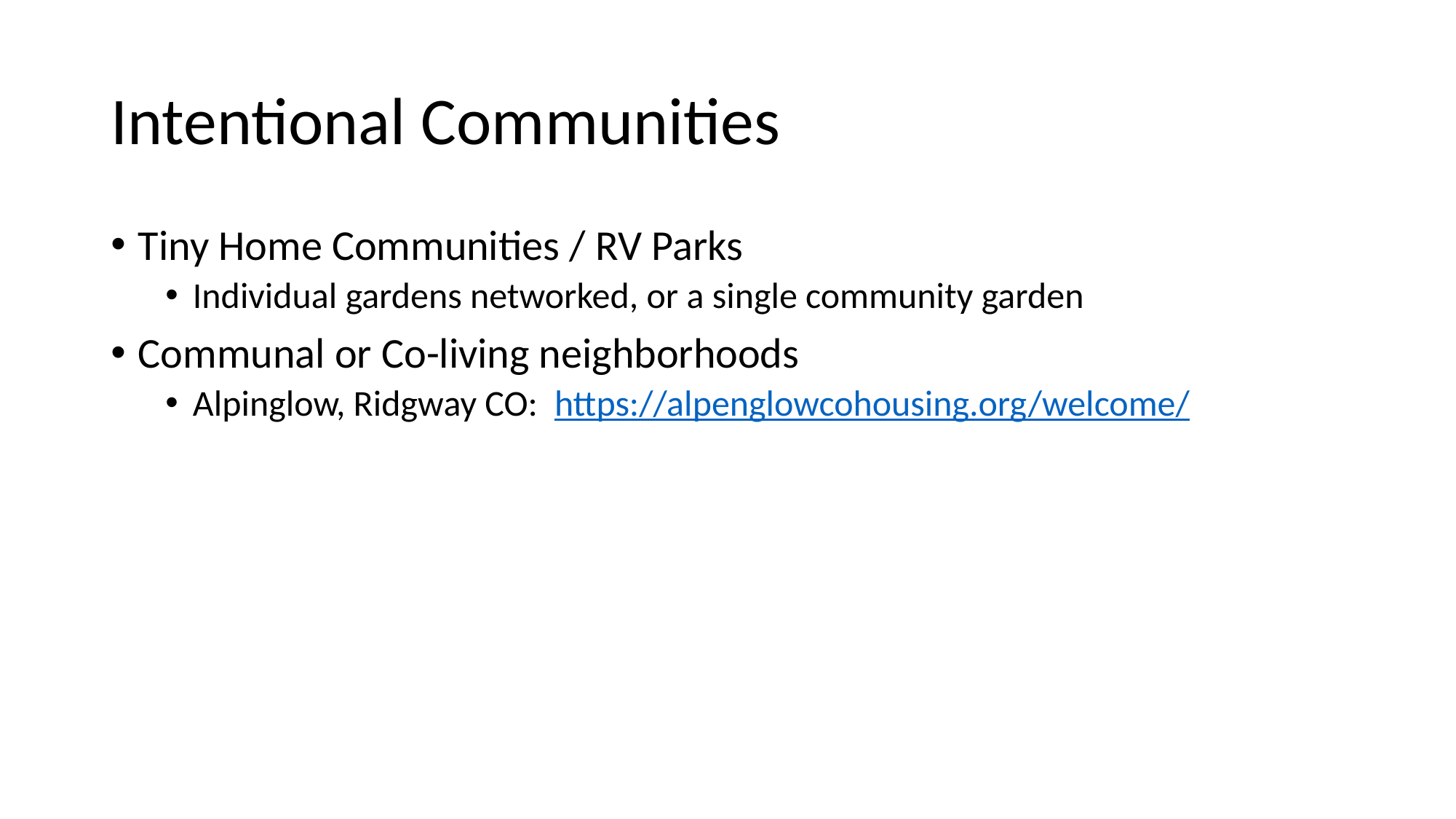

# Intentional Communities
Tiny Home Communities / RV Parks
Individual gardens networked, or a single community garden
Communal or Co-living neighborhoods
Alpinglow, Ridgway CO:  https://alpenglowcohousing.org/welcome/